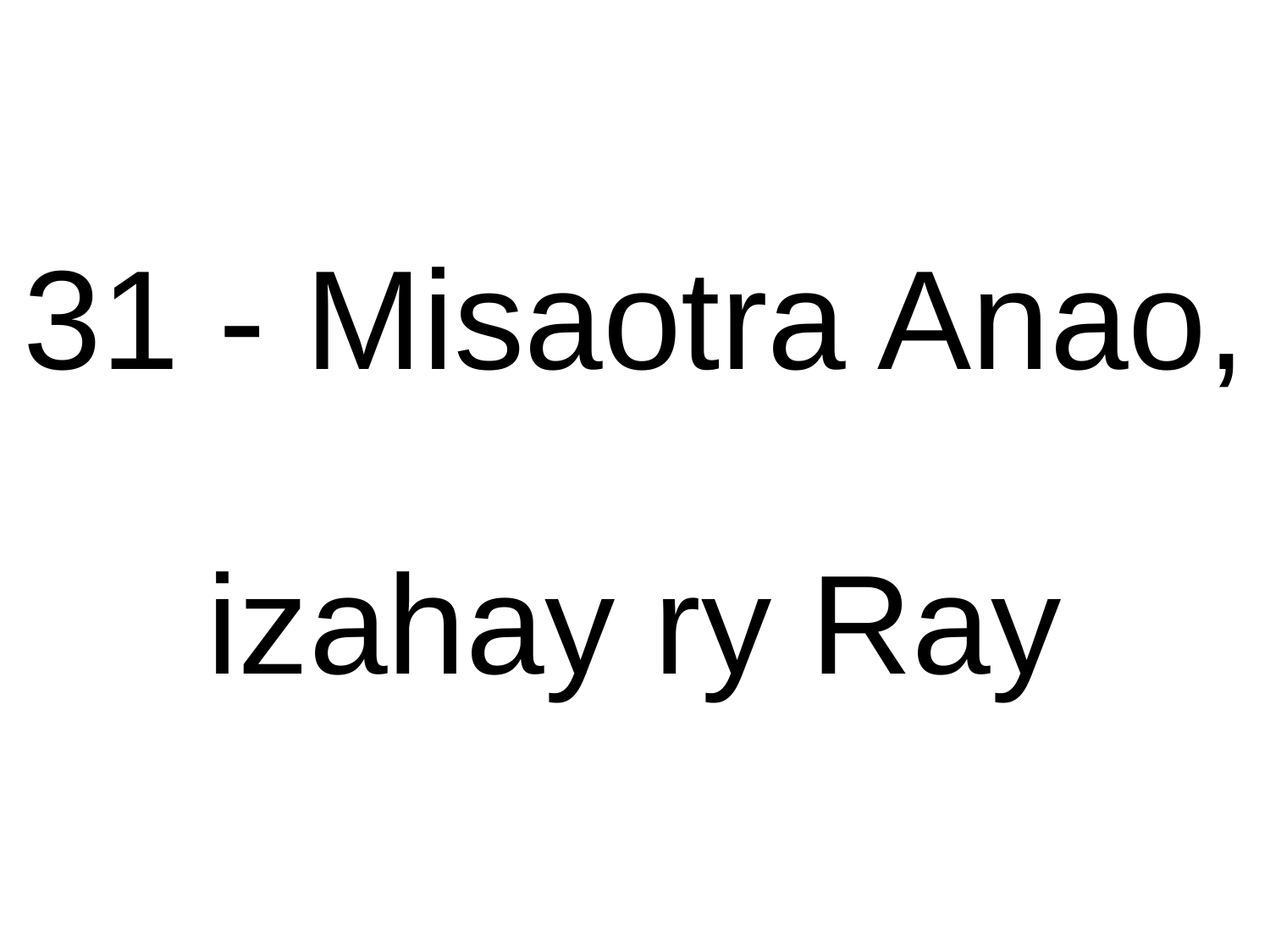

31 - Misaotra Anao,
izahay ry Ray